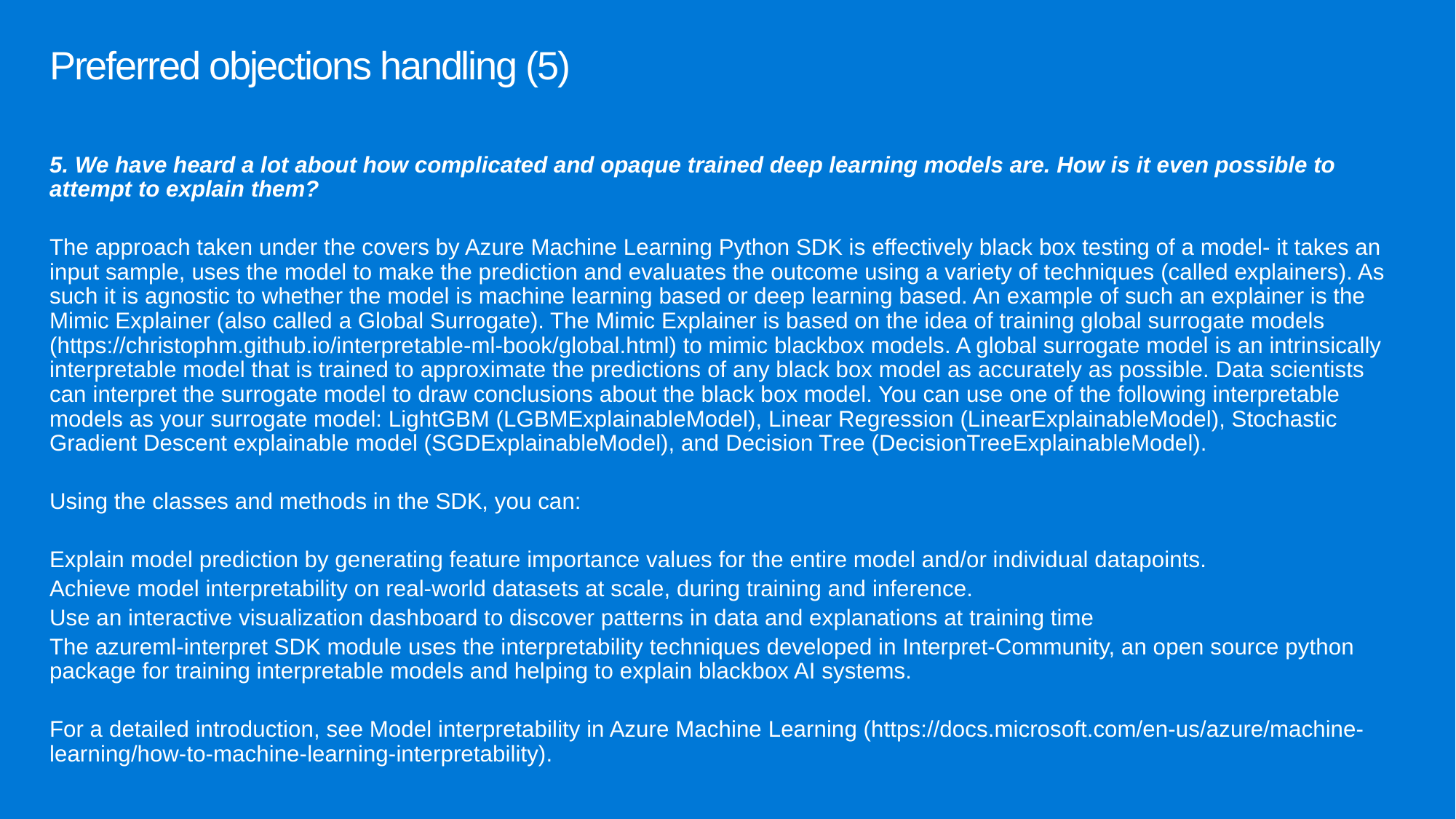

# Preferred objections handling (5)
5. We have heard a lot about how complicated and opaque trained deep learning models are. How is it even possible to attempt to explain them?

The approach taken under the covers by Azure Machine Learning Python SDK is effectively black box testing of a model- it takes an input sample, uses the model to make the prediction and evaluates the outcome using a variety of techniques (called explainers). As such it is agnostic to whether the model is machine learning based or deep learning based. An example of such an explainer is the Mimic Explainer (also called a Global Surrogate). The Mimic Explainer is based on the idea of training global surrogate models (https://christophm.github.io/interpretable-ml-book/global.html) to mimic blackbox models. A global surrogate model is an intrinsically interpretable model that is trained to approximate the predictions of any black box model as accurately as possible. Data scientists can interpret the surrogate model to draw conclusions about the black box model. You can use one of the following interpretable models as your surrogate model: LightGBM (LGBMExplainableModel), Linear Regression (LinearExplainableModel), Stochastic Gradient Descent explainable model (SGDExplainableModel), and Decision Tree (DecisionTreeExplainableModel).

Using the classes and methods in the SDK, you can:

Explain model prediction by generating feature importance values for the entire model and/or individual datapoints.
Achieve model interpretability on real-world datasets at scale, during training and inference.
Use an interactive visualization dashboard to discover patterns in data and explanations at training time
The azureml-interpret SDK module uses the interpretability techniques developed in Interpret-Community, an open source python package for training interpretable models and helping to explain blackbox AI systems.

For a detailed introduction, see Model interpretability in Azure Machine Learning (https://docs.microsoft.com/en-us/azure/machine-learning/how-to-machine-learning-interpretability).